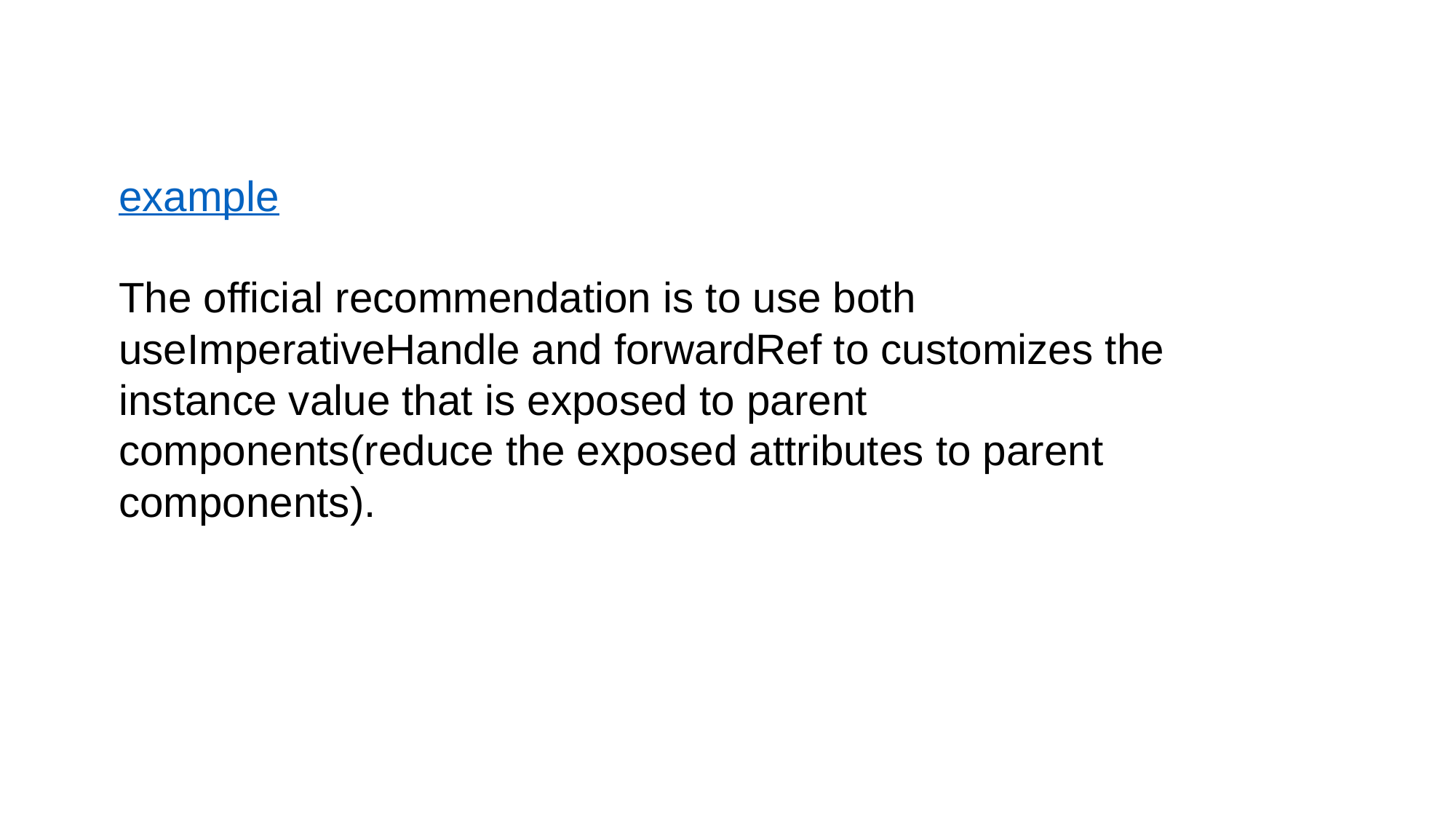

example

The official recommendation is to use both useImperativeHandle and forwardRef to customizes the instance value that is exposed to parent components(reduce the exposed attributes to parent components).